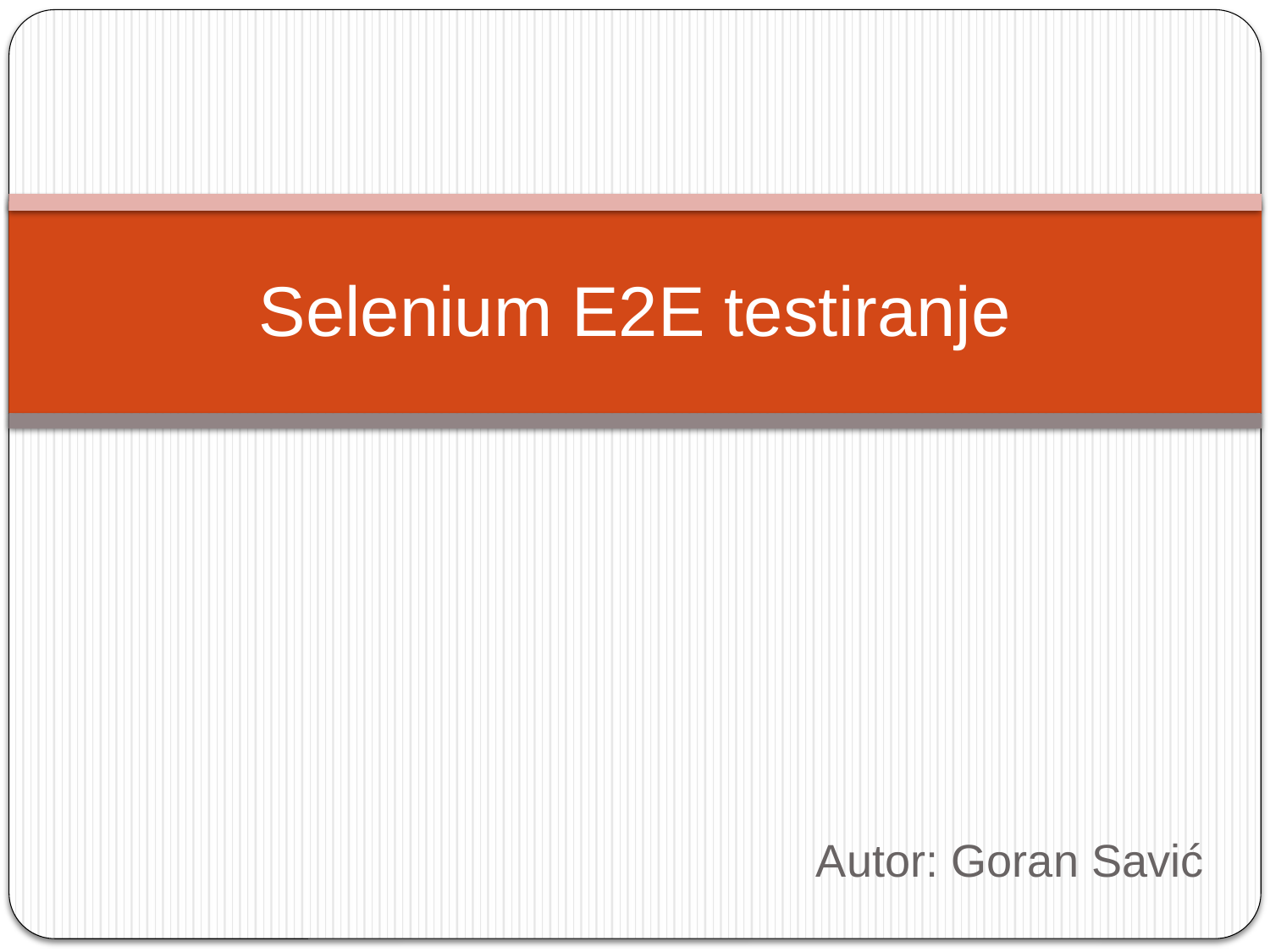

# Selenium E2E testiranje
Autor: Goran Savić